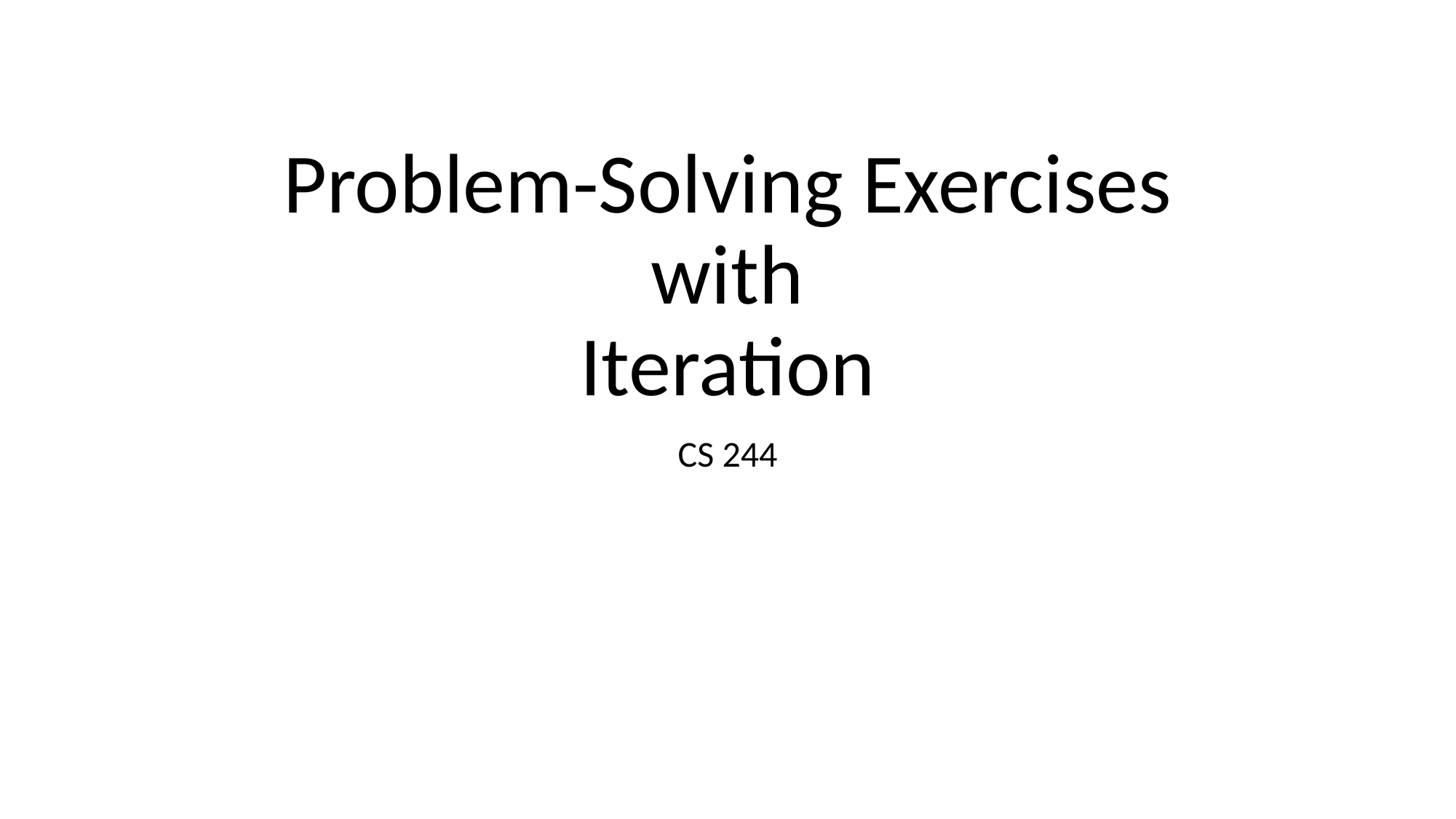

# Problem-Solving Exercises with Iteration
CS 244